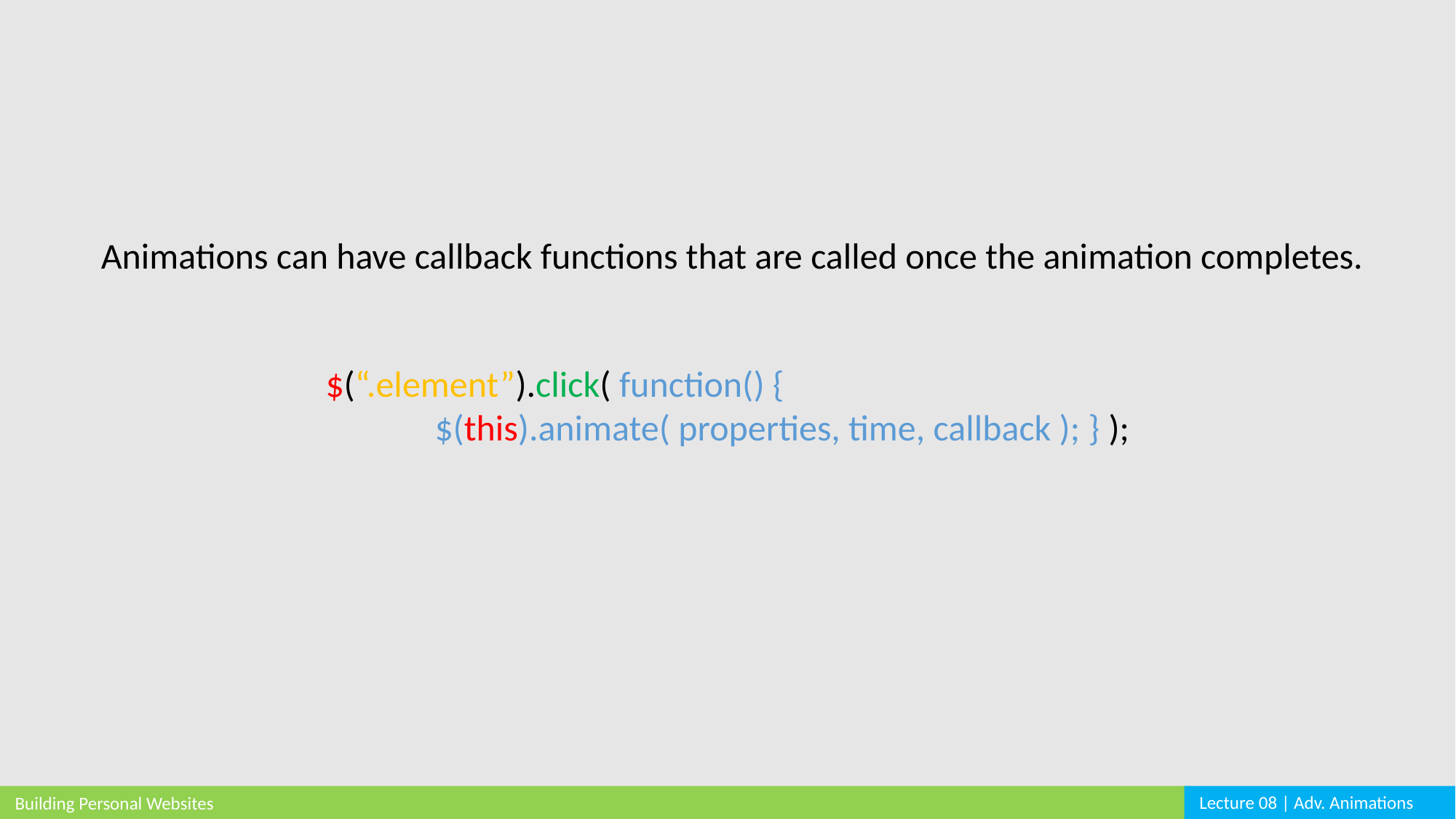

Animations can have callback functions that are called once the animation completes.
$(“.element”).click( function() {
	$(this).animate( properties, time, callback ); } );
Lecture 08 | Adv. Animations

Building Personal Websites